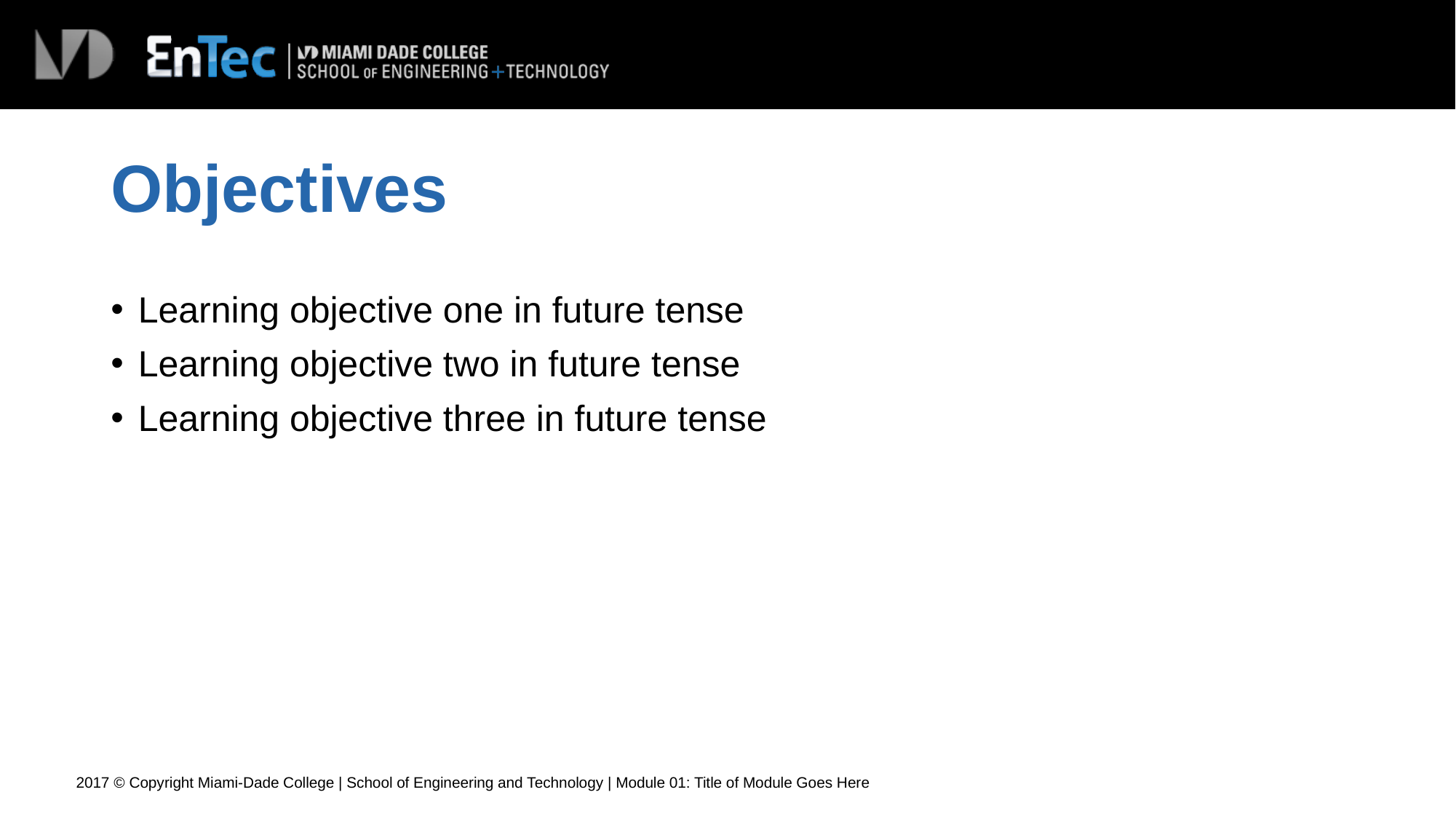

# Objectives
Learning objective one in future tense
Learning objective two in future tense
Learning objective three in future tense